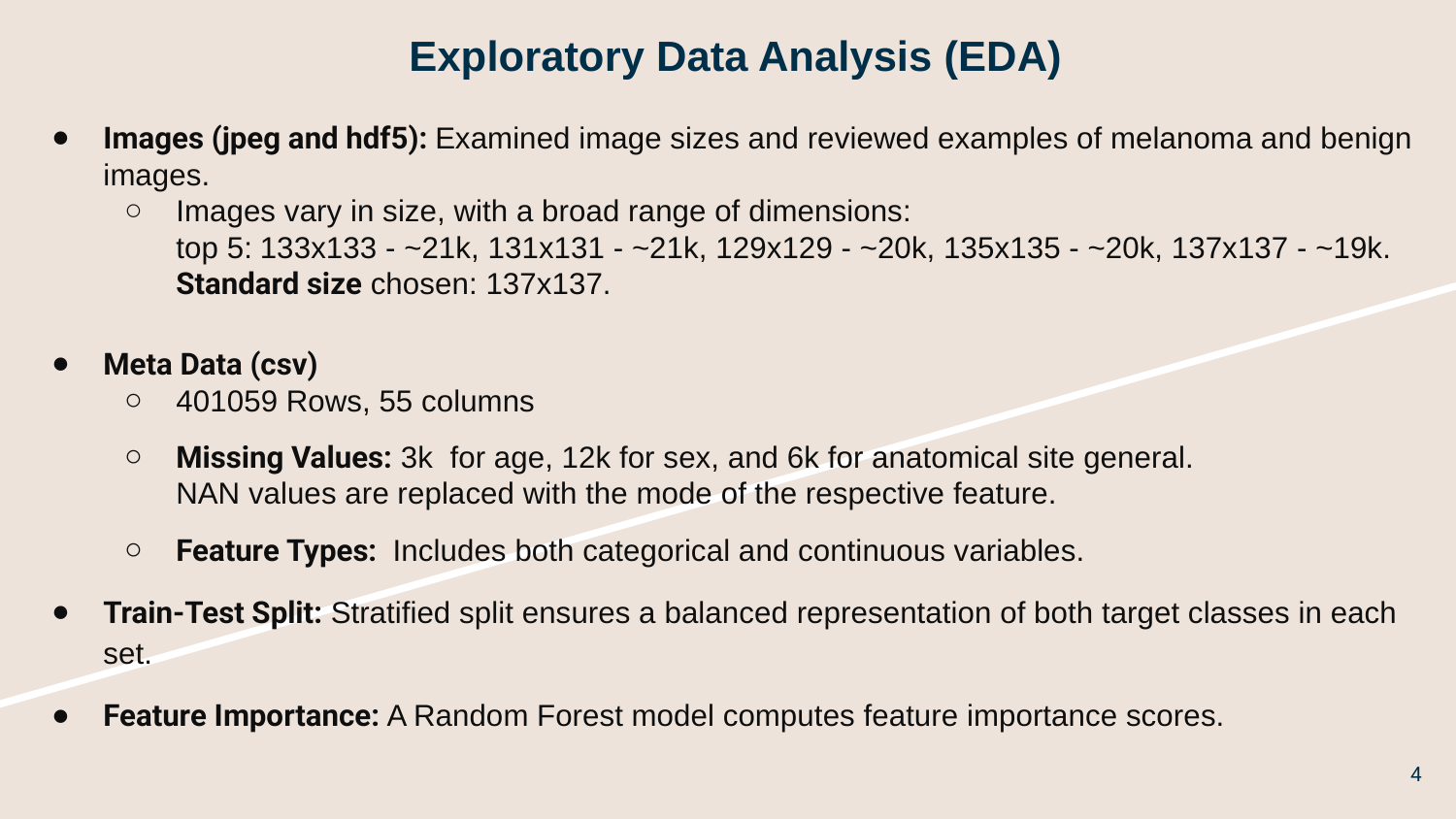

# Exploratory Data Analysis (EDA)

Images (jpeg and hdf5): Examined image sizes and reviewed examples of melanoma and benign images.
Images vary in size, with a broad range of dimensions:
top 5: 133x133 - ~21k, 131x131 - ~21k, 129x129 - ~20k, 135x135 - ~20k, 137x137 - ~19k.
Standard size chosen: 137x137.
Meta Data (csv)
401059 Rows, 55 columns
Missing Values: 3k  for age, 12k for sex, and 6k for anatomical site general.
NAN values are replaced with the mode of the respective feature.
Feature Types:  Includes both categorical and continuous variables.
Train-Test Split: Stratified split ensures a balanced representation of both target classes in each set.
Feature Importance: A Random Forest model computes feature importance scores.

4